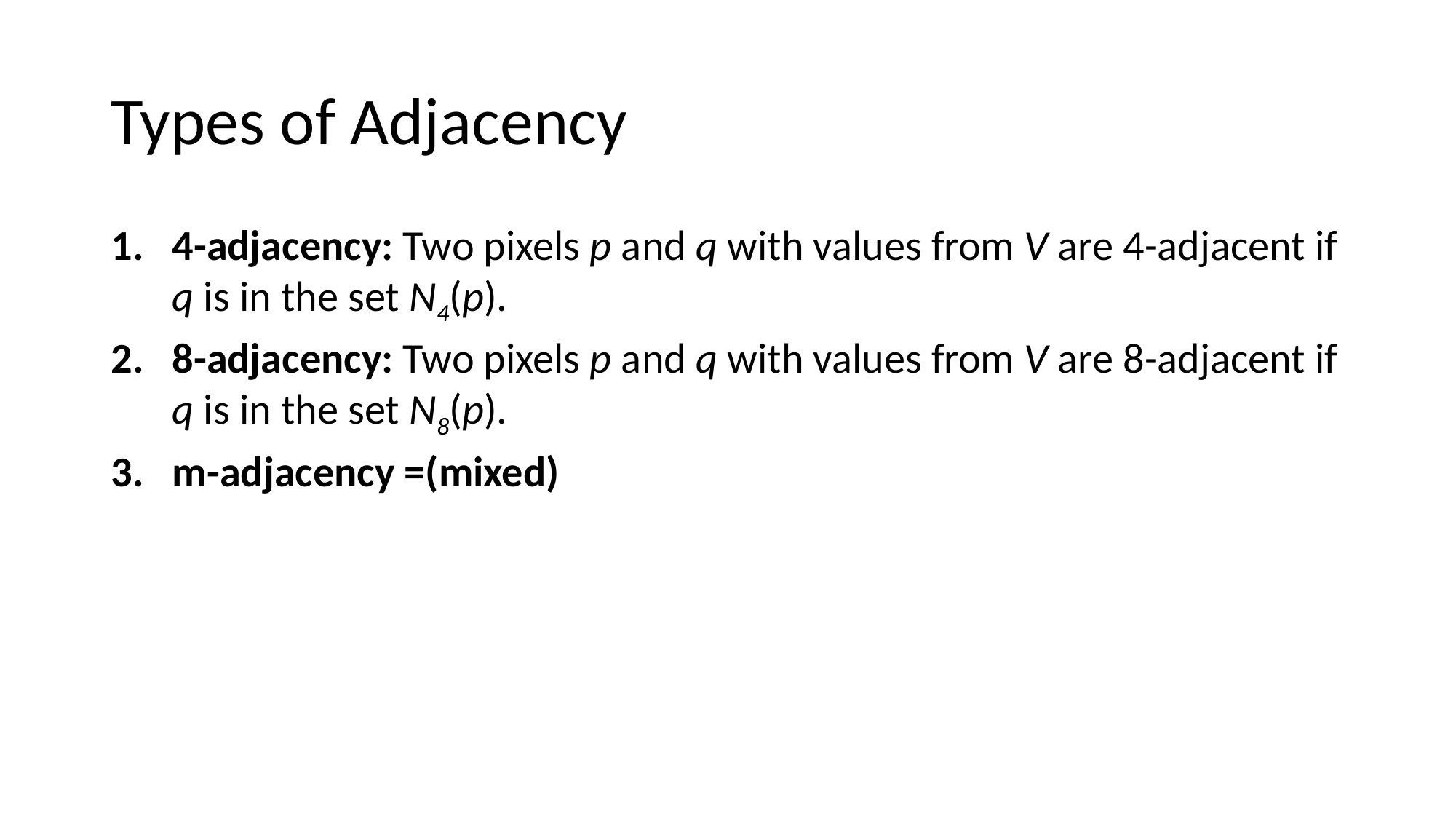

# Types of Adjacency
4-adjacency: Two pixels p and q with values from V are 4-adjacent if q is in the set N4(p).
8-adjacency: Two pixels p and q with values from V are 8-adjacent if q is in the set N8(p).
m-adjacency =(mixed)